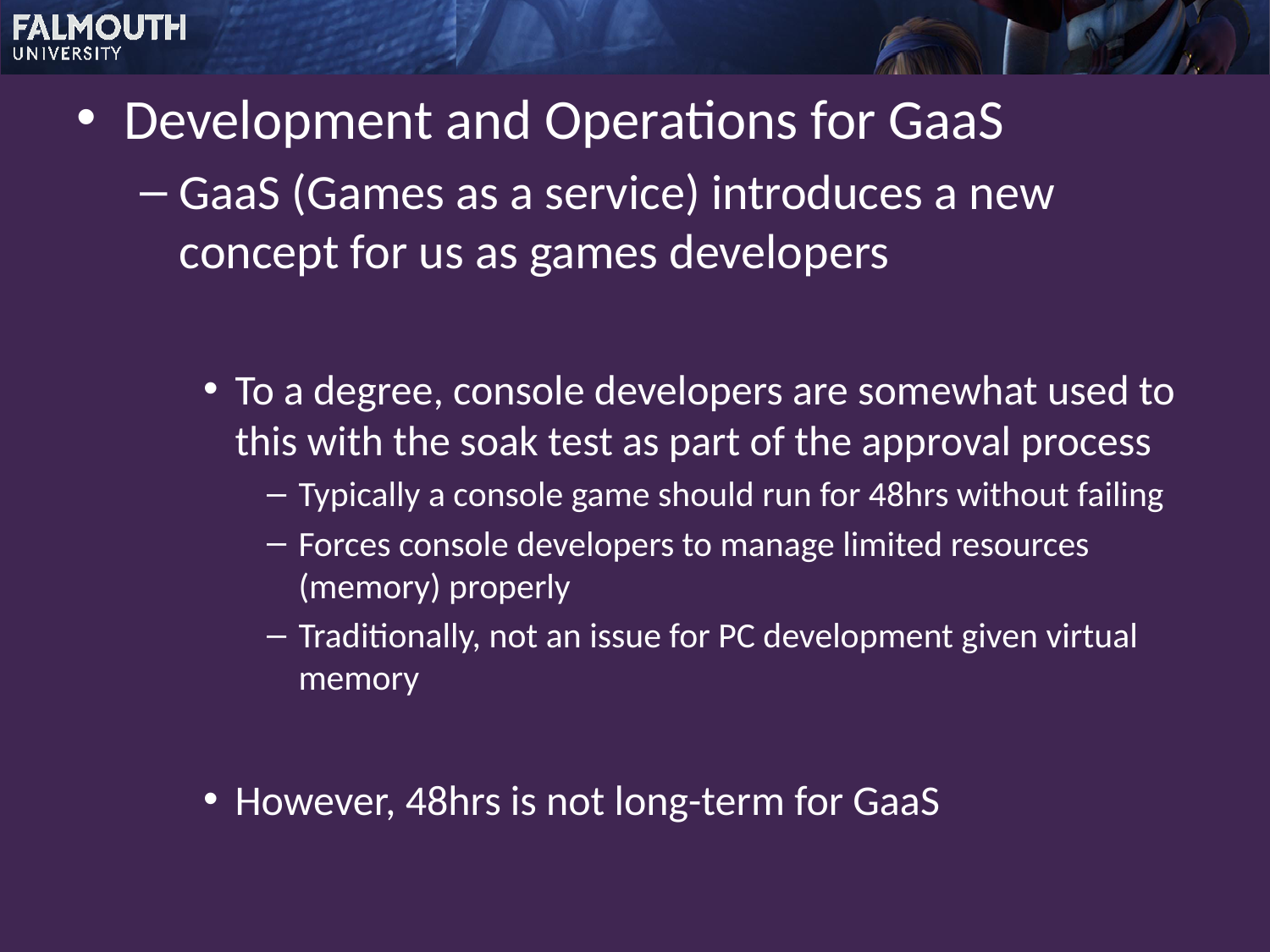

Development and Operations for GaaS
GaaS (Games as a service) introduces a new concept for us as games developers

To a degree, console developers are somewhat used to this with the soak test as part of the approval process
Typically a console game should run for 48hrs without failing
Forces console developers to manage limited resources (memory) properly
Traditionally, not an issue for PC development given virtual memory

However, 48hrs is not long-term for GaaS